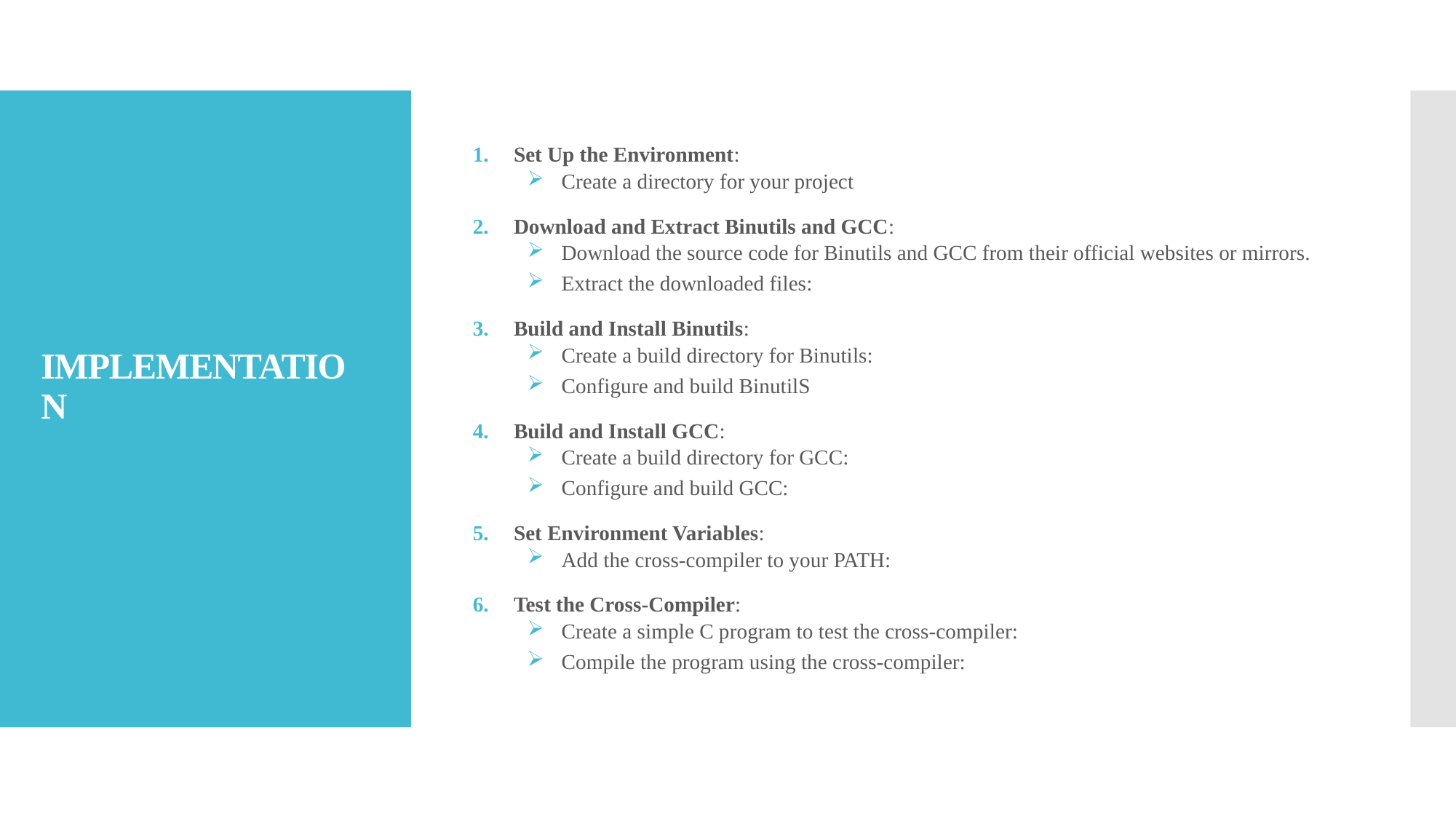

Set Up the Environment:
Create a directory for your project
Download and Extract Binutils and GCC:
Download the source code for Binutils and GCC from their official websites or mirrors.
Extract the downloaded files:
Build and Install Binutils:
Create a build directory for Binutils:
Configure and build BinutilS
Build and Install GCC:
Create a build directory for GCC:
Configure and build GCC:
Set Environment Variables:
Add the cross-compiler to your PATH:
Test the Cross-Compiler:
Create a simple C program to test the cross-compiler:
Compile the program using the cross-compiler:
# IMPLEMENTATION